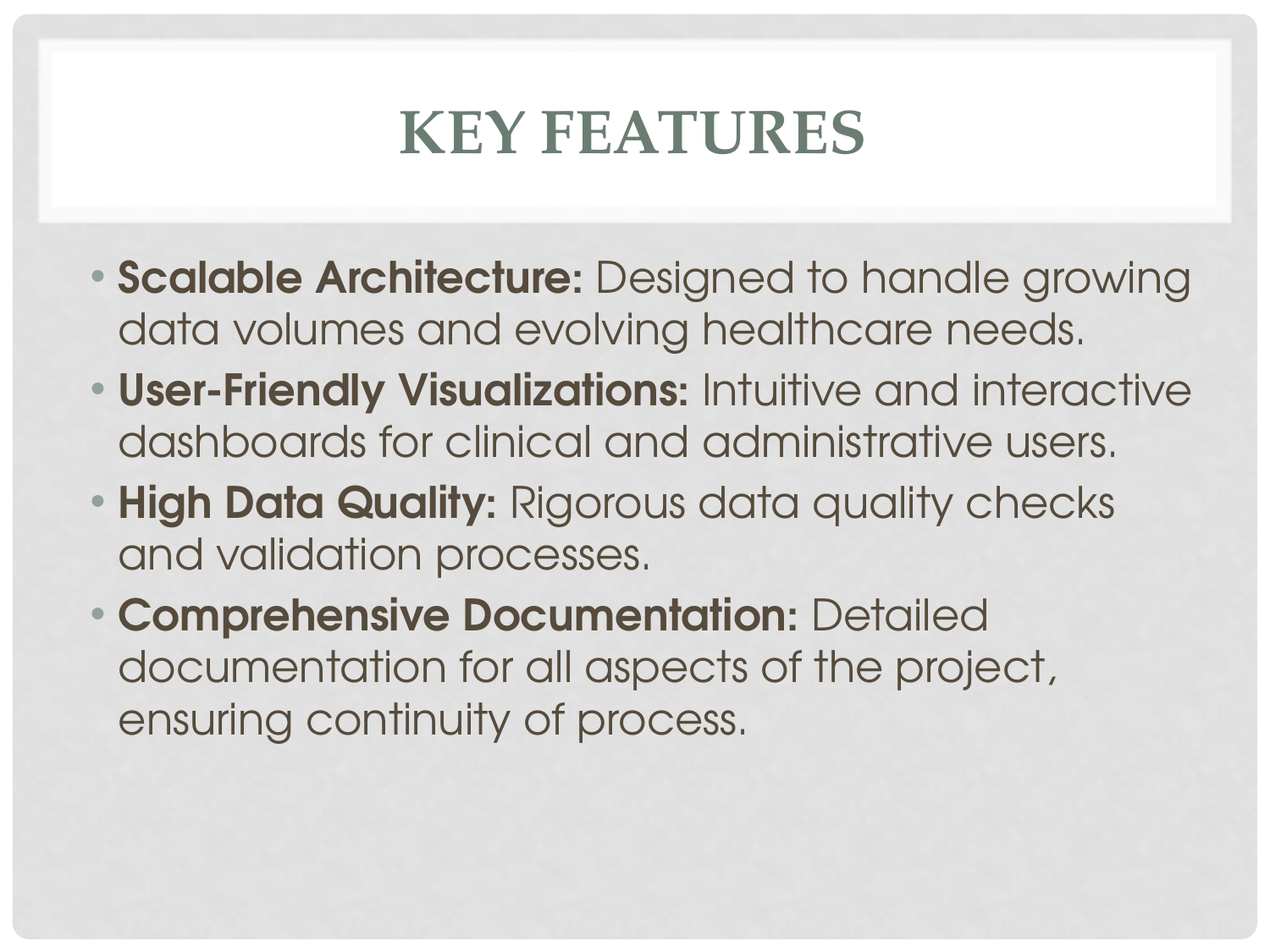

# Key Features
Scalable Architecture: Designed to handle growing data volumes and evolving healthcare needs.
User-Friendly Visualizations: Intuitive and interactive dashboards for clinical and administrative users.
High Data Quality: Rigorous data quality checks and validation processes.
Comprehensive Documentation: Detailed documentation for all aspects of the project, ensuring continuity of process.